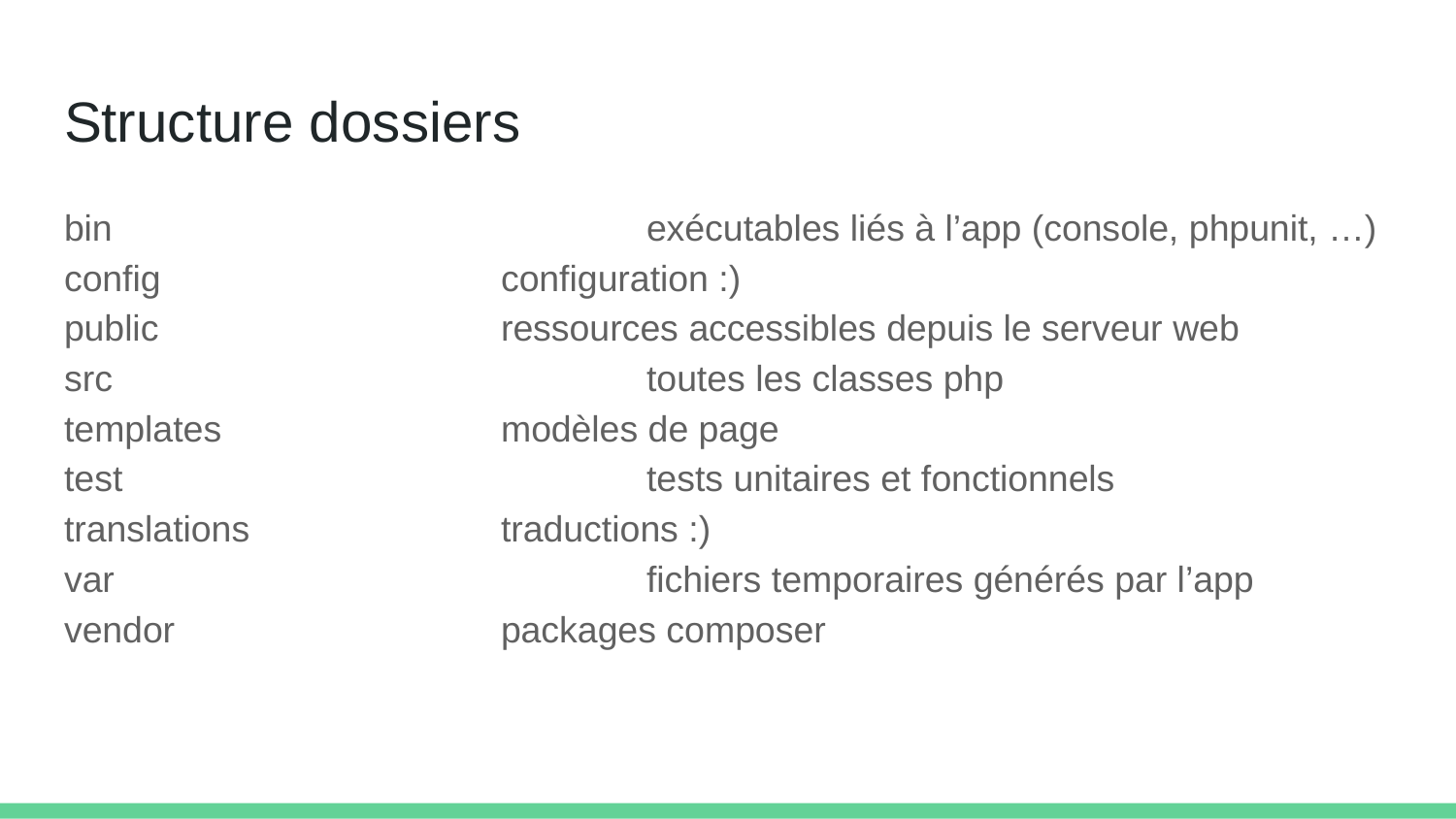

# Structure dossiers
bin				exécutables liés à l’app (console, phpunit, …)
config			configuration :)
public			ressources accessibles depuis le serveur web
src				toutes les classes php
templates		modèles de page
test				tests unitaires et fonctionnels
translations		traductions :)
var				fichiers temporaires générés par l’app
vendor			packages composer